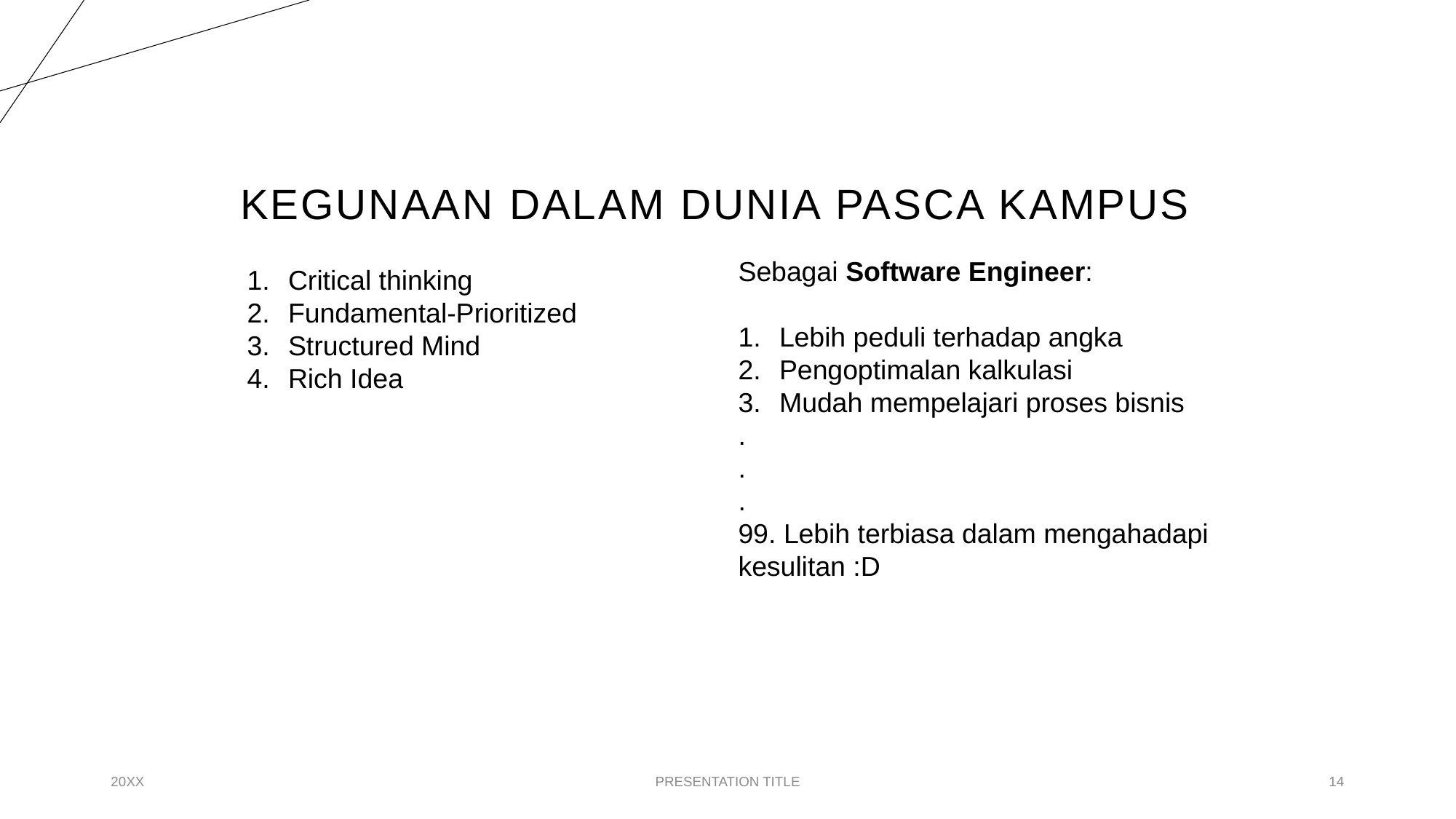

# Kegunaan dalam dunia pasca kampus
Sebagai Software Engineer:

Lebih peduli terhadap angka
Pengoptimalan kalkulasi
Mudah mempelajari proses bisnis
.
.
.
99. Lebih terbiasa dalam mengahadapi kesulitan :D
Critical thinking
Fundamental-Prioritized
Structured Mind
Rich Idea

20XX
PRESENTATION TITLE
14